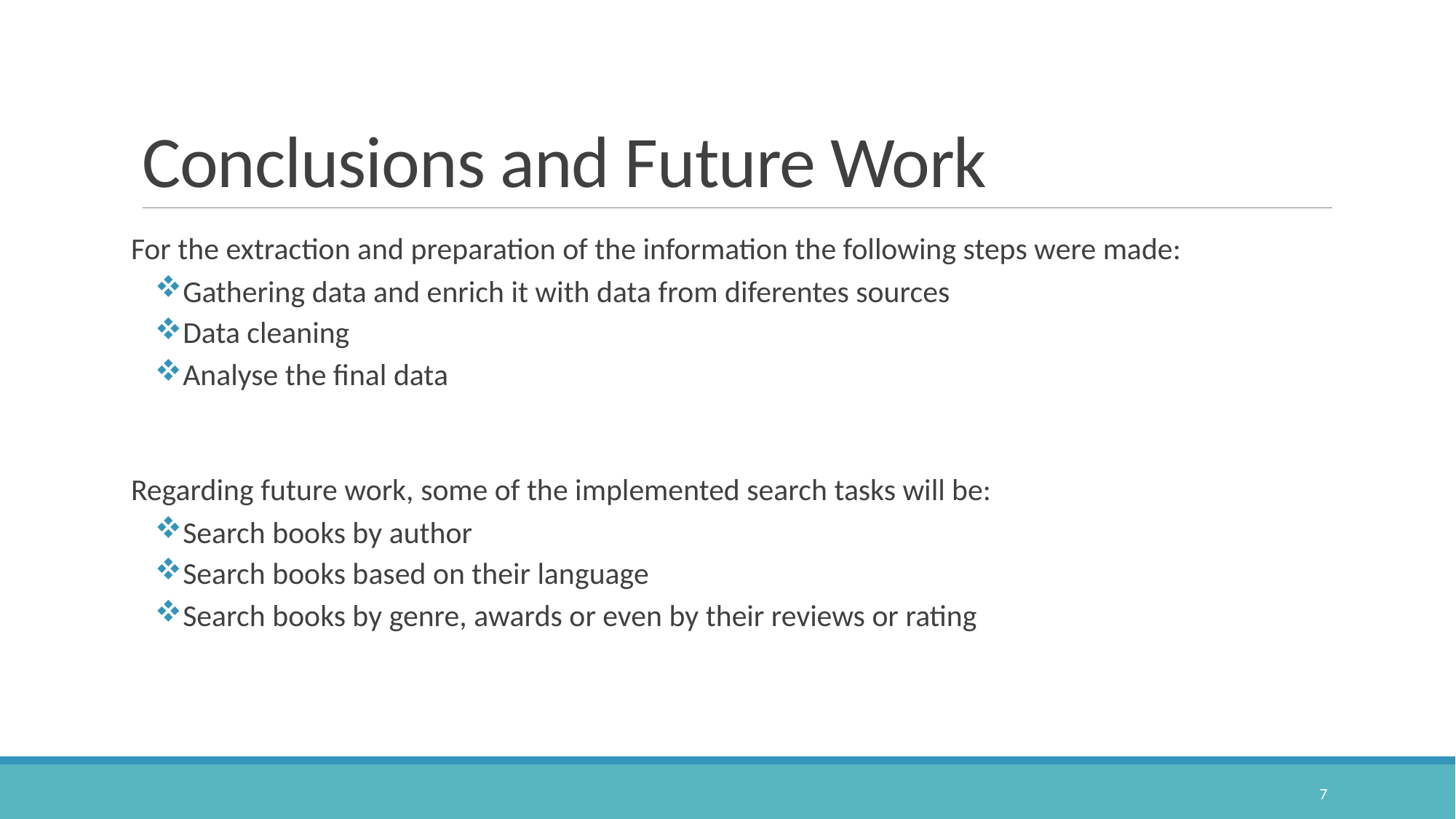

# Conclusions and Future Work
For the extraction and preparation of the information the following steps were made:
Gathering data and enrich it with data from diferentes sources
Data cleaning
Analyse the final data

Regarding future work, some of the implemented search tasks will be:
Search books by author
Search books based on their language
Search books by genre, awards or even by their reviews or rating
7